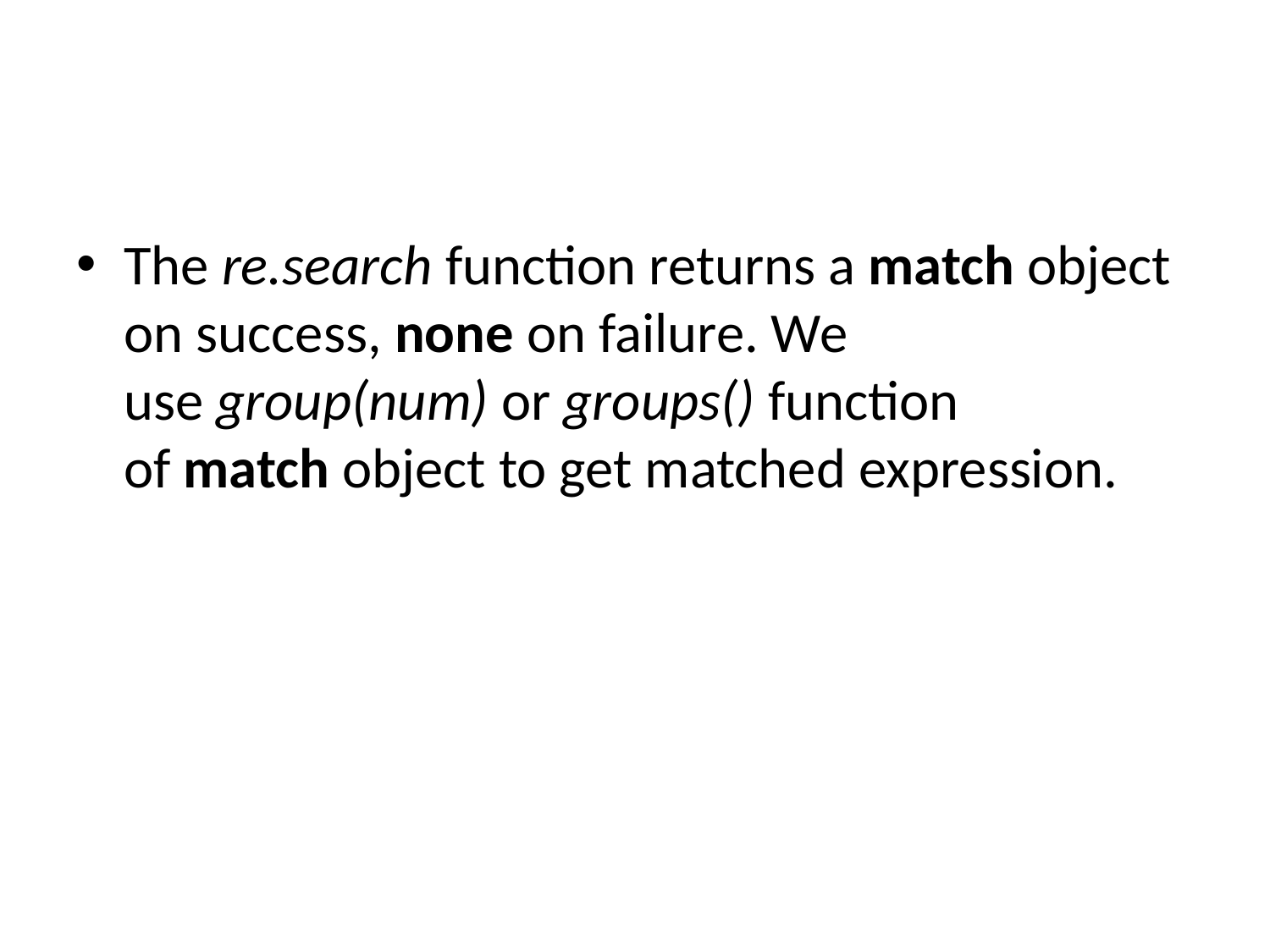

The re.search function returns a match object on success, none on failure. We use group(num) or groups() function of match object to get matched expression.